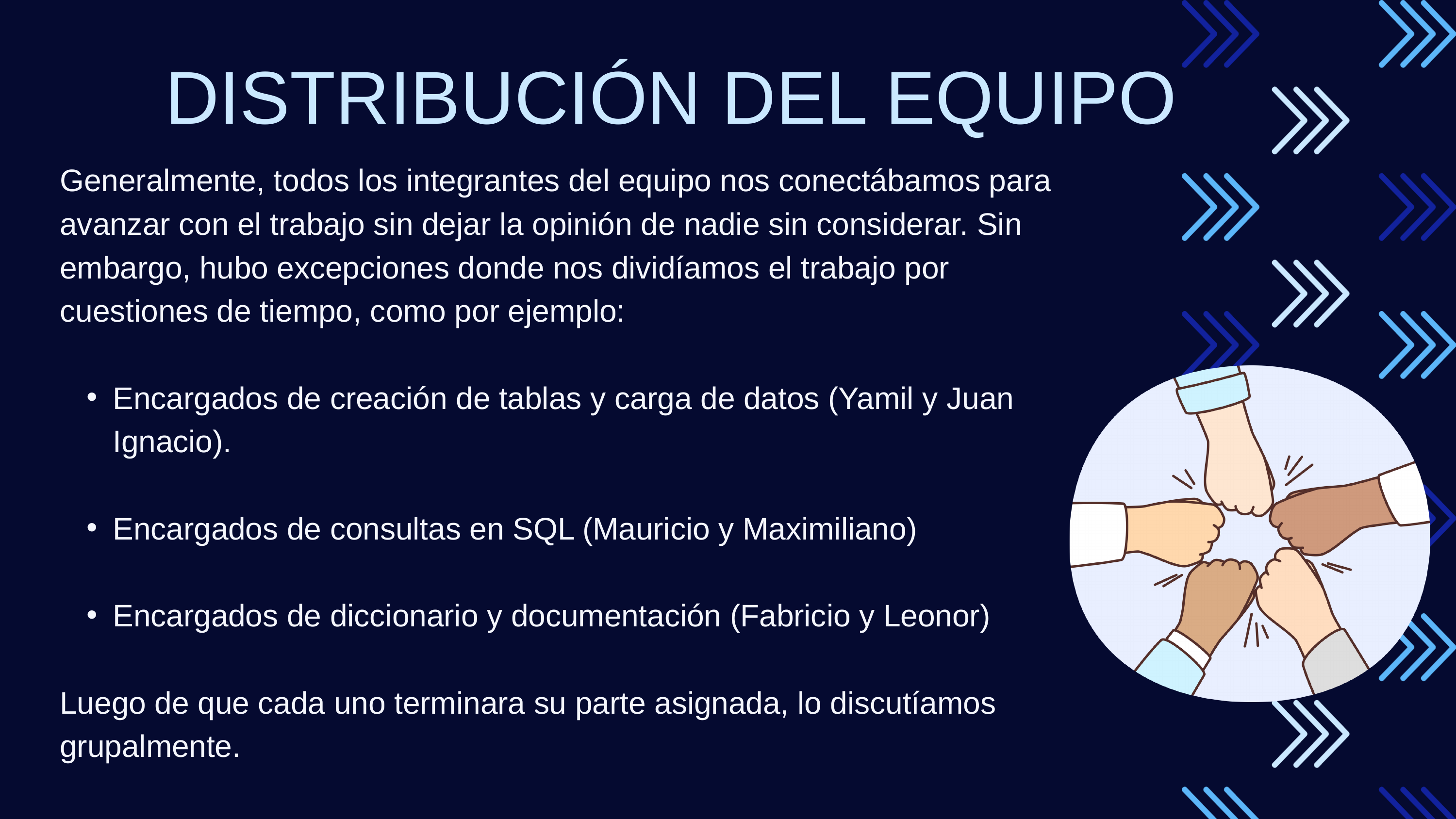

DISTRIBUCIÓN DEL EQUIPO
Generalmente, todos los integrantes del equipo nos conectábamos para avanzar con el trabajo sin dejar la opinión de nadie sin considerar. Sin embargo, hubo excepciones donde nos dividíamos el trabajo por cuestiones de tiempo, como por ejemplo:

Encargados de creación de tablas y carga de datos (Yamil y Juan Ignacio).

Encargados de consultas en SQL (Mauricio y Maximiliano)

Encargados de diccionario y documentación (Fabricio y Leonor)

Luego de que cada uno terminara su parte asignada, lo discutíamos grupalmente.